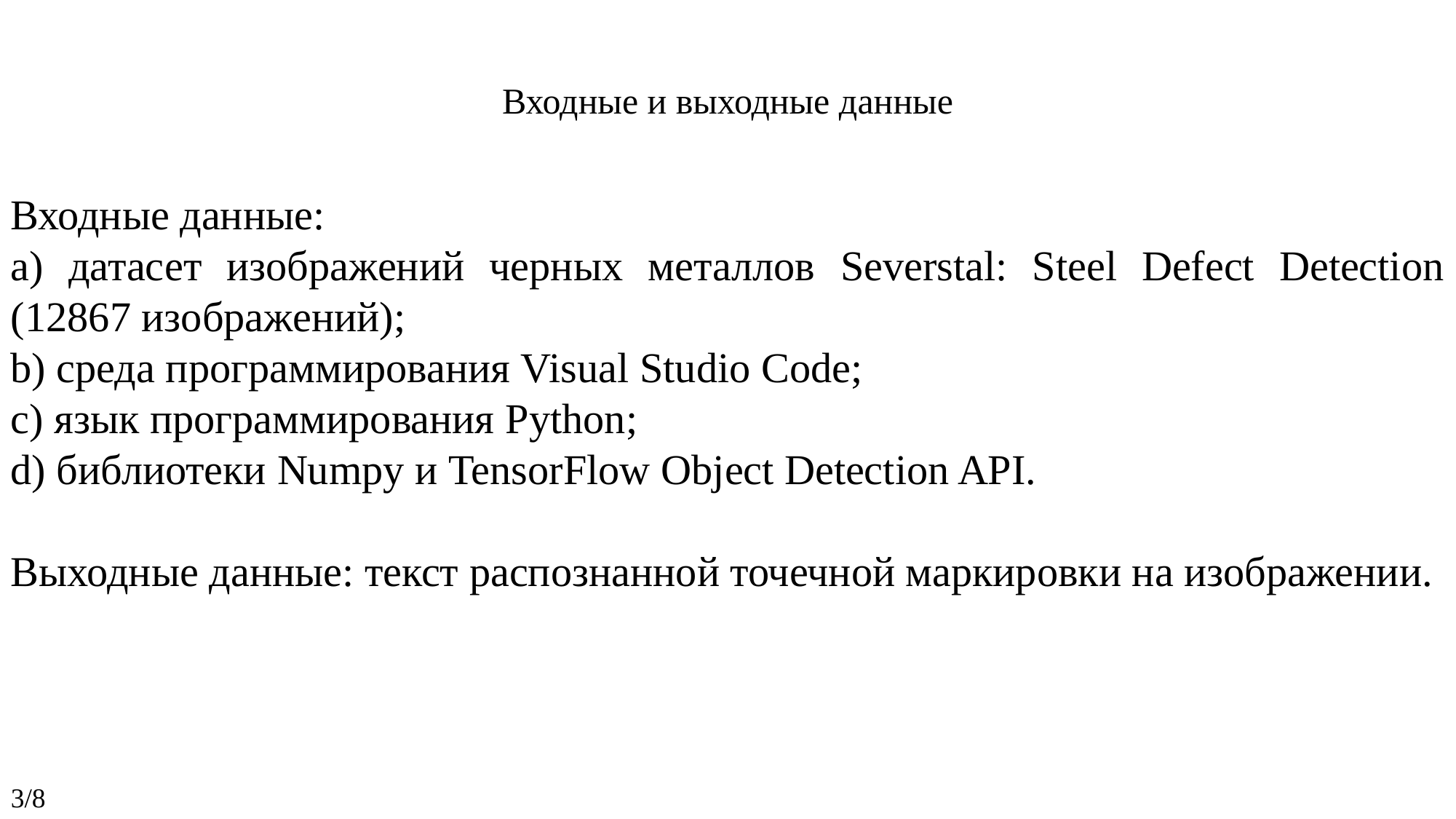

Входные и выходные данные
Входные данные:
a) датасет изображений черных металлов Severstal: Steel Defect Detection (12867 изображений);
b) среда программирования Visual Studio Code;
c) язык программирования Python;
d) библиотеки Numpy и TensorFlow Object Detection API.

Выходные данные: текст распознанной точечной маркировки на изображении.
3/8